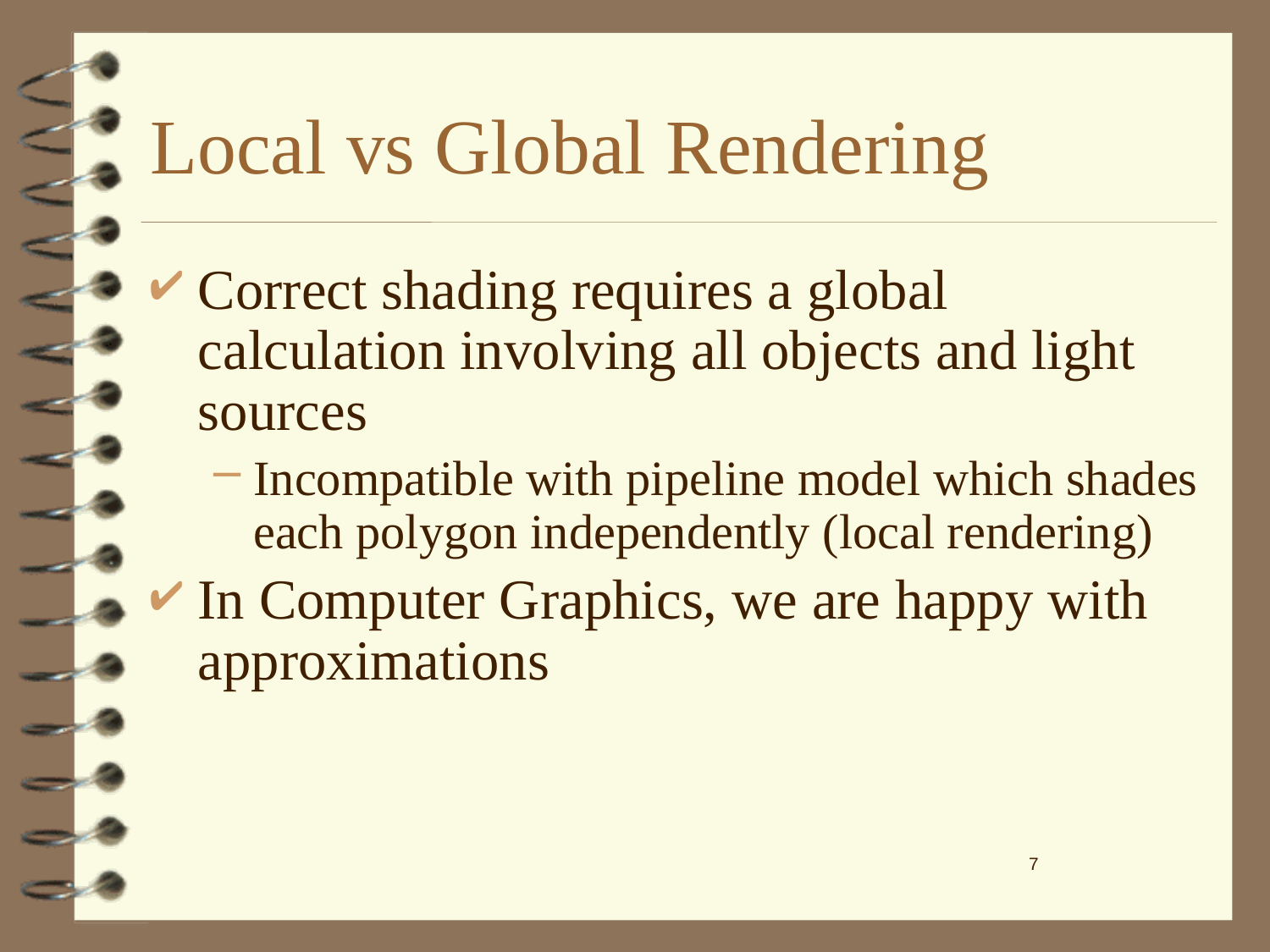

# Local vs Global Rendering
Correct shading requires a global calculation involving all objects and light sources
Incompatible with pipeline model which shades each polygon independently (local rendering)
In Computer Graphics, we are happy with approximations
7